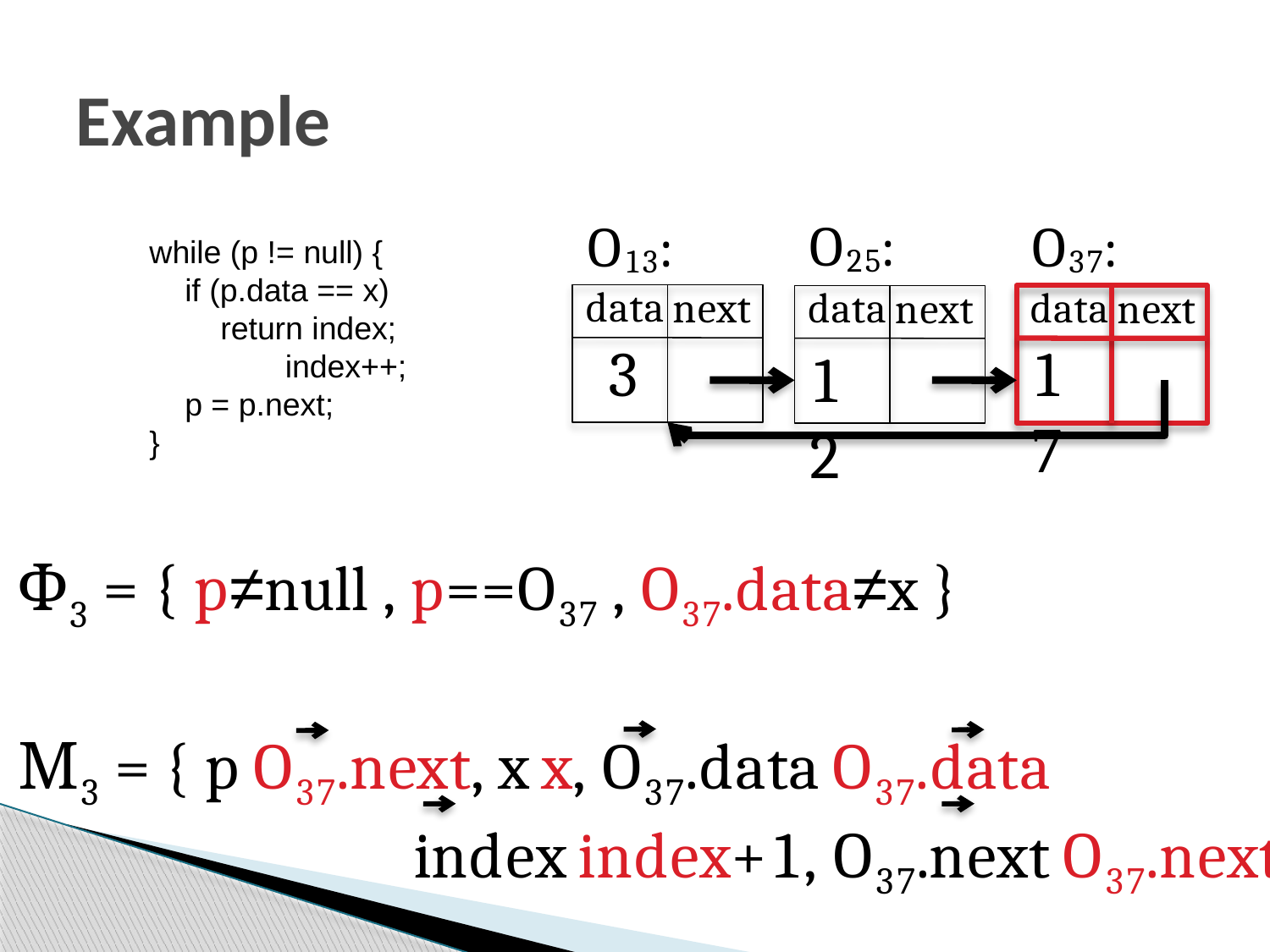

# Example
O25:
O13:
O37:
data
next
data
data
next
next

3
17
12
while (p != null) {
    if (p.data == x)
        return index;
	 index++;
    p = p.next;
}

Φ3 = { p≠null , p==O37 , O37.data≠x }

Μ3 = { p O37.next, x x, O37.data O37.data
			 index index+1, O37.next O37.next }